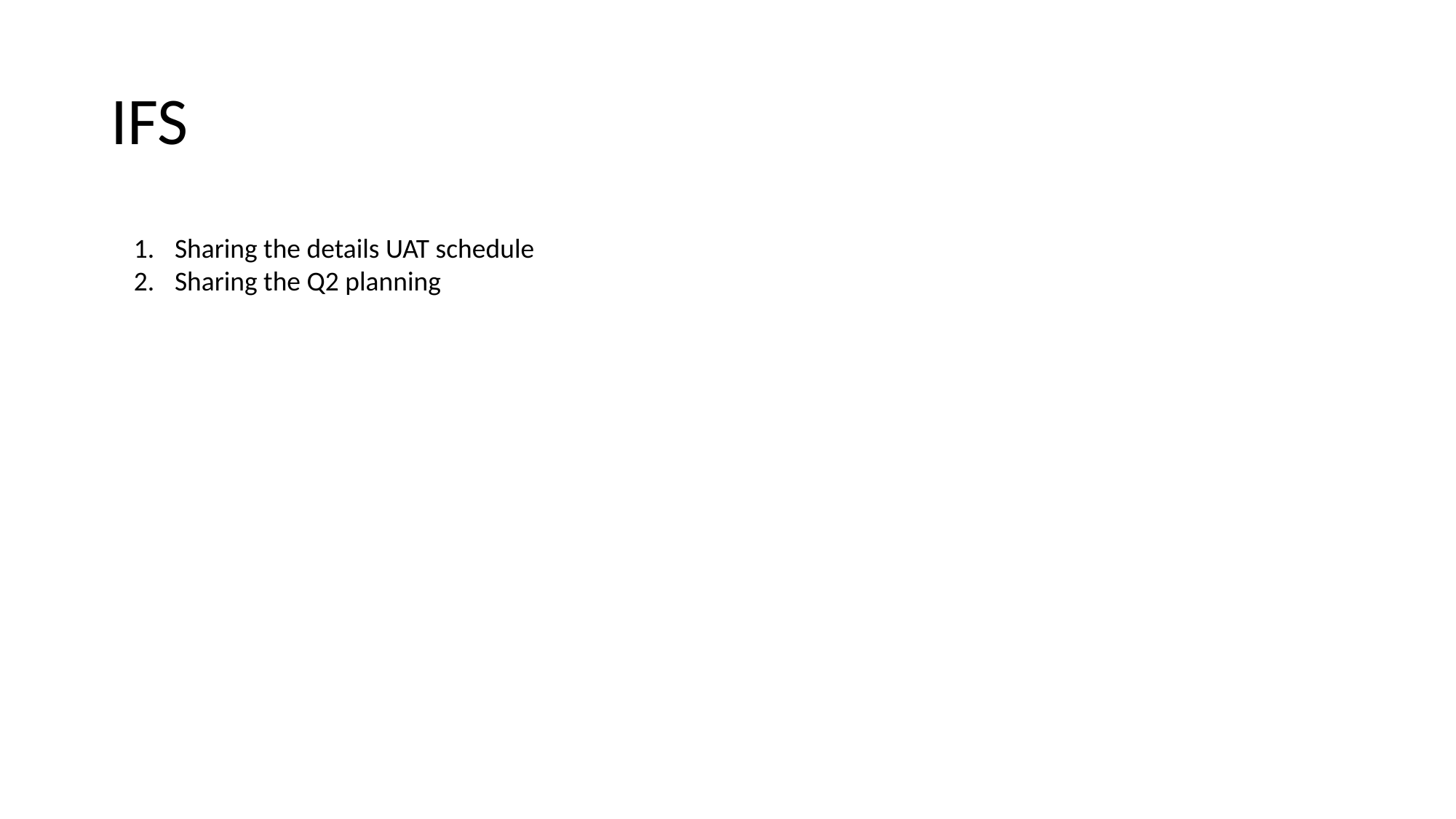

# IFS
Sharing the details UAT schedule
Sharing the Q2 planning